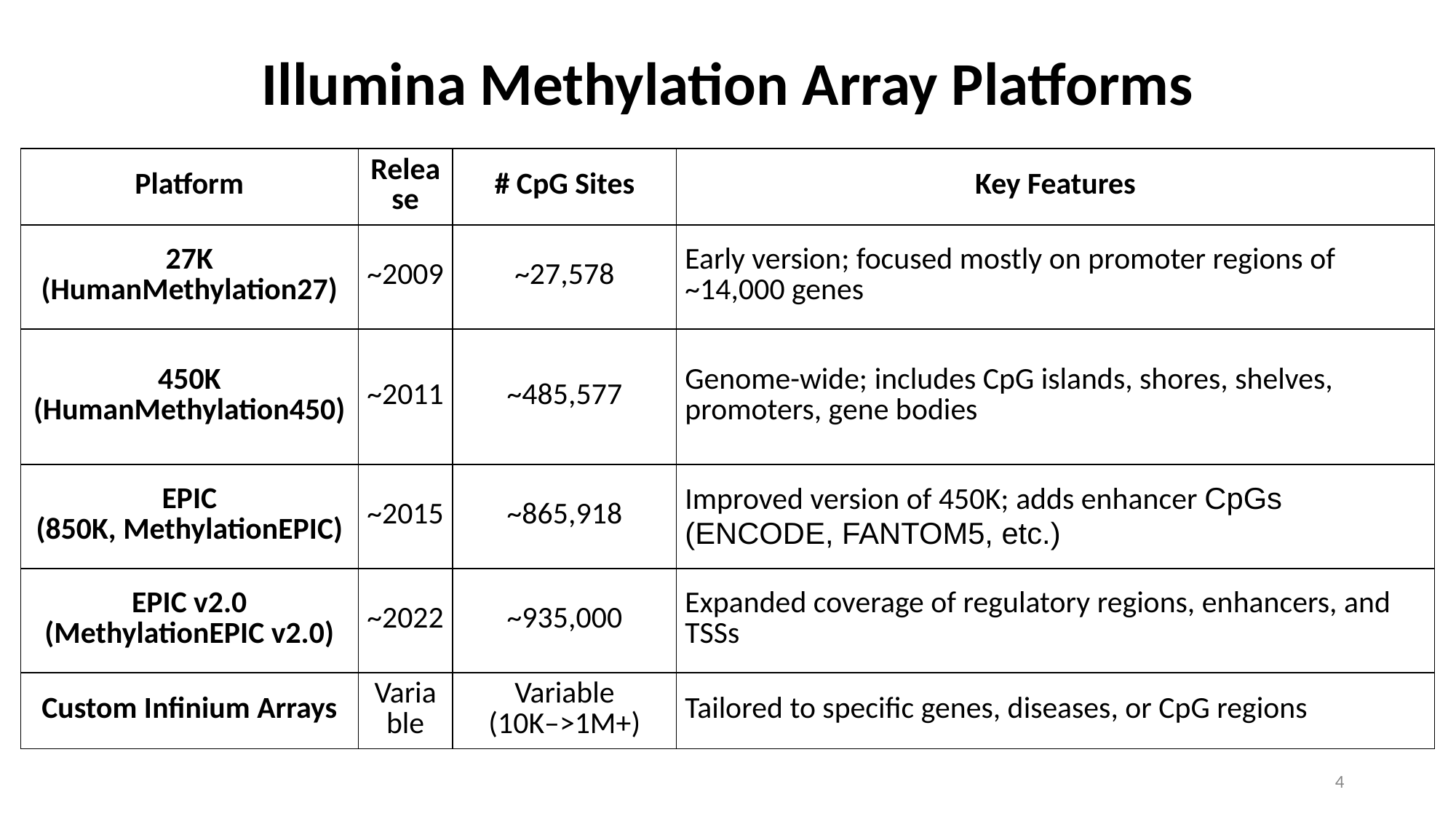

Illumina Methylation Array Platforms
| Platform | Release | # CpG Sites | Key Features |
| --- | --- | --- | --- |
| 27K (HumanMethylation27) | ~2009 | ~27,578 | Early version; focused mostly on promoter regions of ~14,000 genes |
| 450K (HumanMethylation450) | ~2011 | ~485,577 | Genome-wide; includes CpG islands, shores, shelves, promoters, gene bodies |
| EPIC (850K, MethylationEPIC) | ~2015 | ~865,918 | Improved version of 450K; adds enhancer CpGs (ENCODE, FANTOM5, etc.) |
| EPIC v2.0 (MethylationEPIC v2.0) | ~2022 | ~935,000 | Expanded coverage of regulatory regions, enhancers, and TSSs |
| Custom Infinium Arrays | Variable | Variable (10K–>1M+) | Tailored to specific genes, diseases, or CpG regions |
4